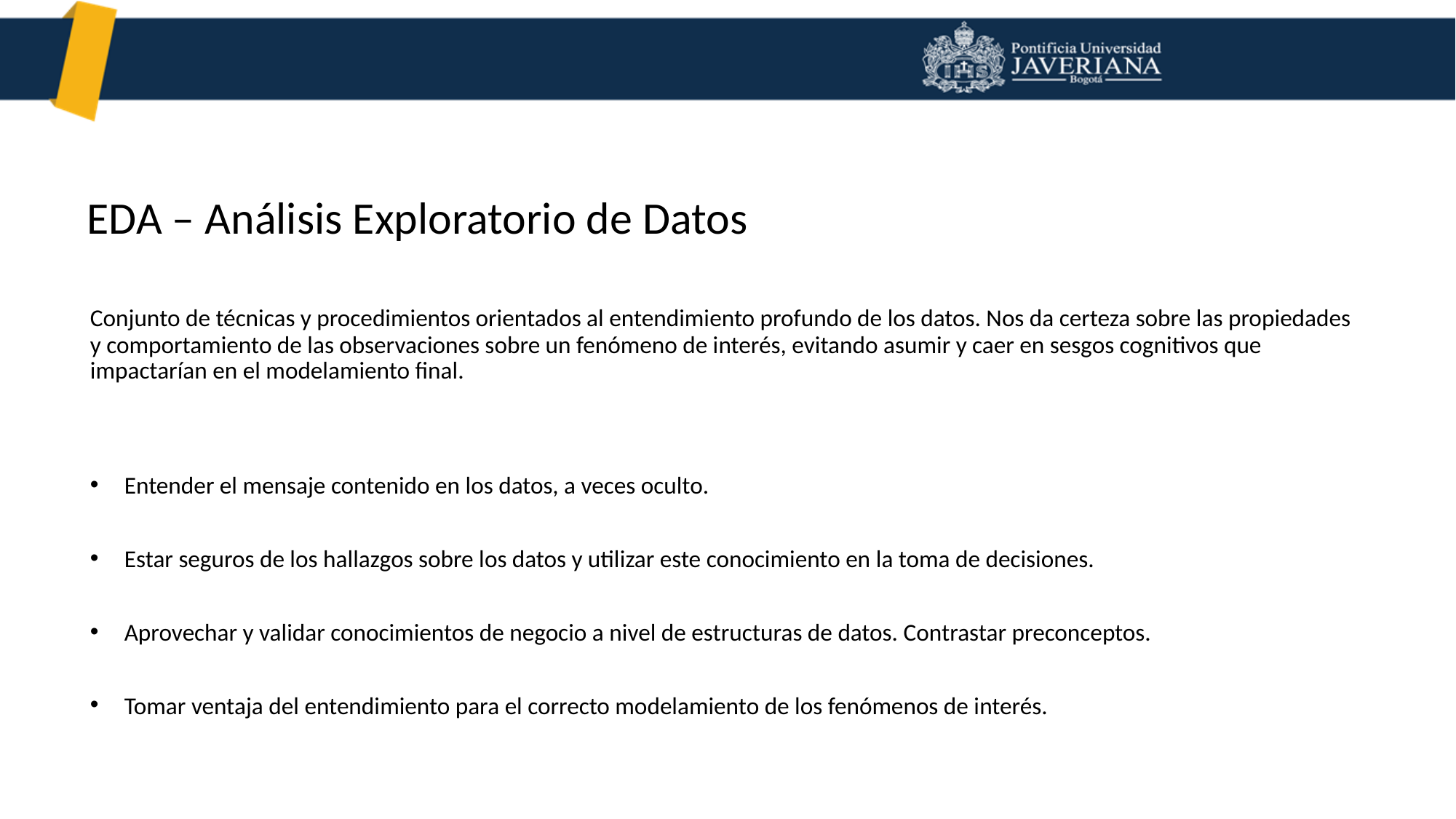

EDA – Análisis Exploratorio de Datos
Conjunto de técnicas y procedimientos orientados al entendimiento profundo de los datos. Nos da certeza sobre las propiedades y comportamiento de las observaciones sobre un fenómeno de interés, evitando asumir y caer en sesgos cognitivos que impactarían en el modelamiento final.

Entender el mensaje contenido en los datos, a veces oculto.
Estar seguros de los hallazgos sobre los datos y utilizar este conocimiento en la toma de decisiones.
Aprovechar y validar conocimientos de negocio a nivel de estructuras de datos. Contrastar preconceptos.
Tomar ventaja del entendimiento para el correcto modelamiento de los fenómenos de interés.